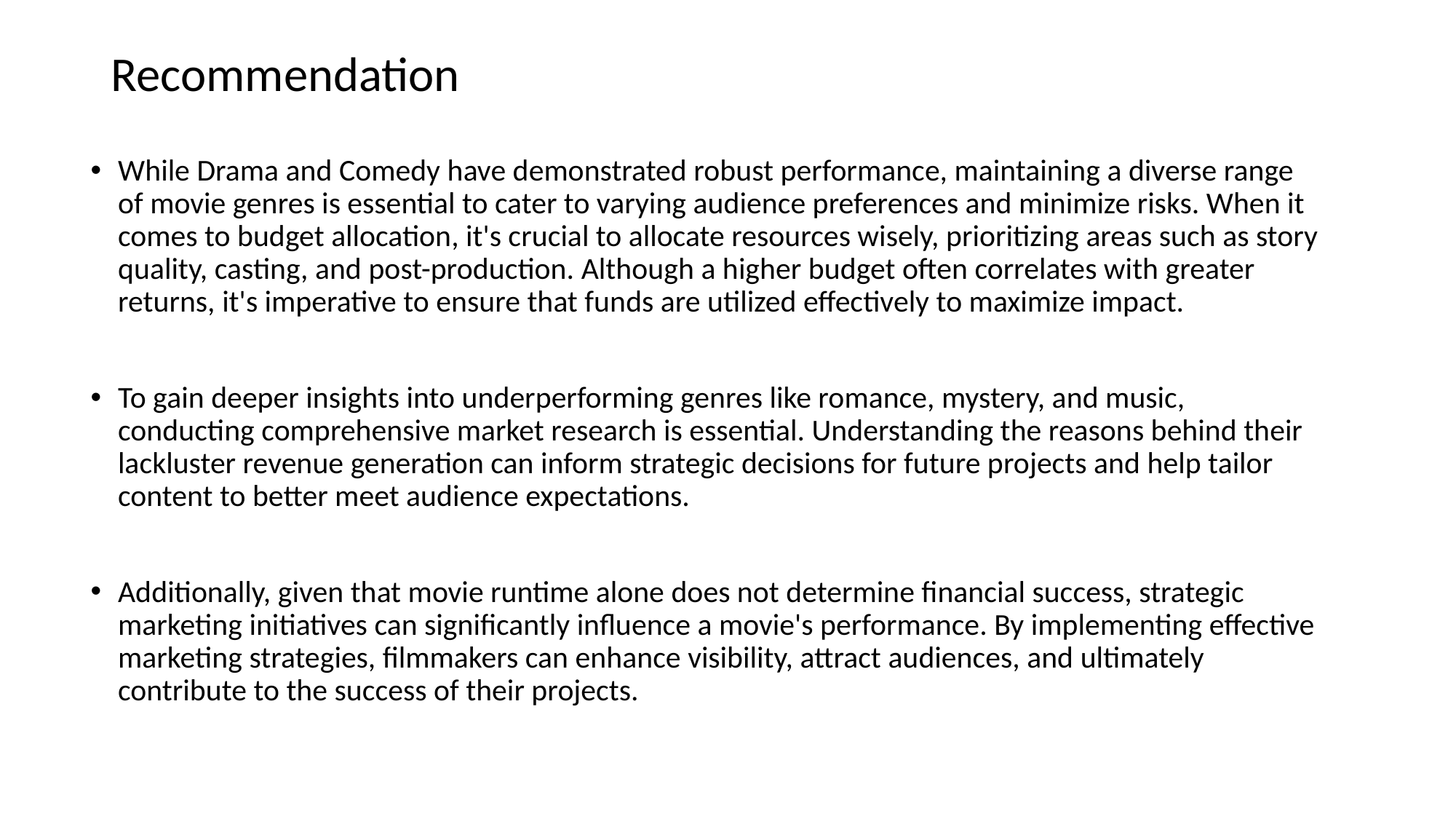

# Recommendation
While Drama and Comedy have demonstrated robust performance, maintaining a diverse range of movie genres is essential to cater to varying audience preferences and minimize risks. When it comes to budget allocation, it's crucial to allocate resources wisely, prioritizing areas such as story quality, casting, and post-production. Although a higher budget often correlates with greater returns, it's imperative to ensure that funds are utilized effectively to maximize impact.

To gain deeper insights into underperforming genres like romance, mystery, and music, conducting comprehensive market research is essential. Understanding the reasons behind their lackluster revenue generation can inform strategic decisions for future projects and help tailor content to better meet audience expectations.

Additionally, given that movie runtime alone does not determine financial success, strategic marketing initiatives can significantly influence a movie's performance. By implementing effective marketing strategies, filmmakers can enhance visibility, attract audiences, and ultimately contribute to the success of their projects.